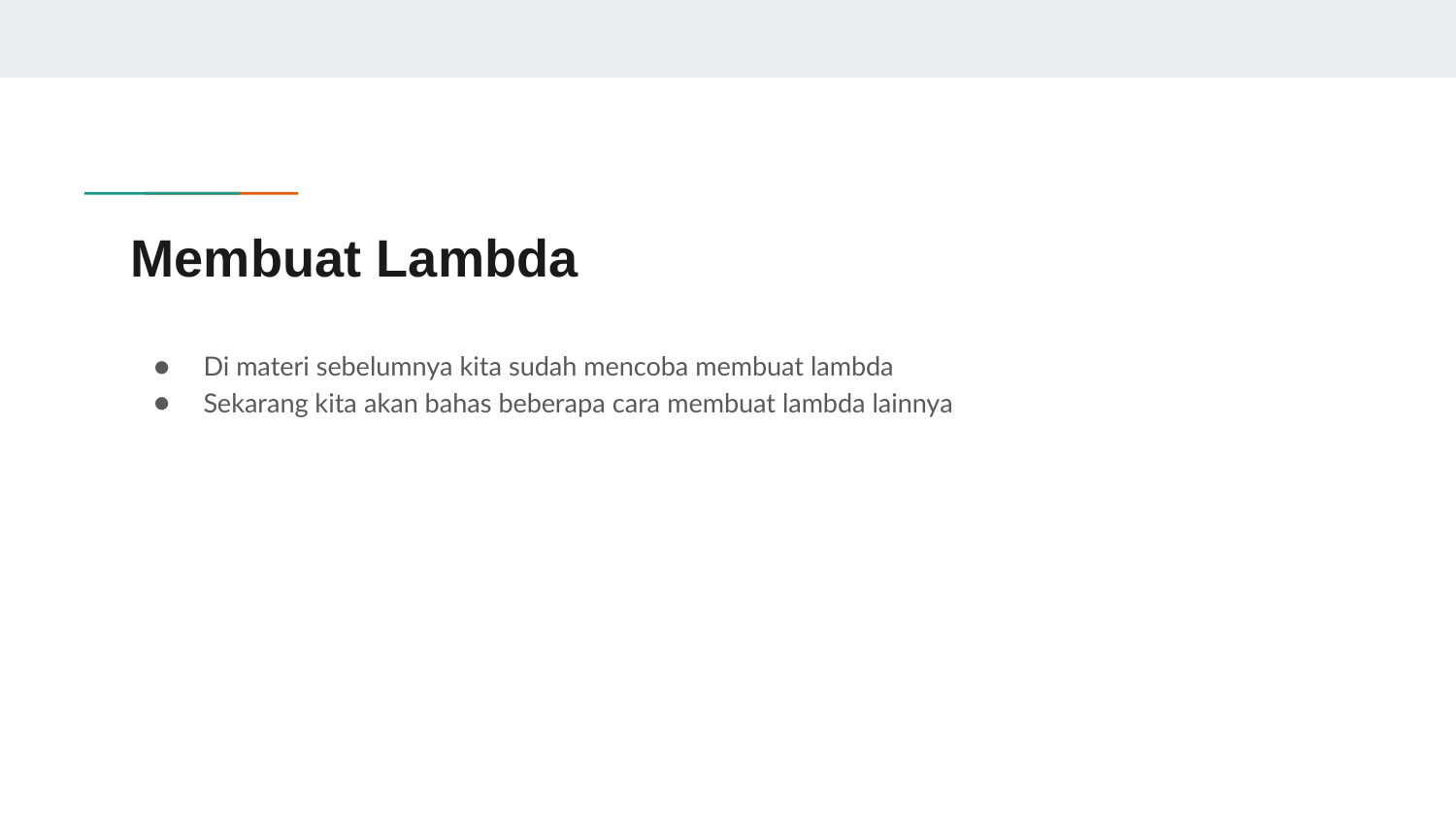

# Membuat Lambda
Di materi sebelumnya kita sudah mencoba membuat lambda
Sekarang kita akan bahas beberapa cara membuat lambda lainnya